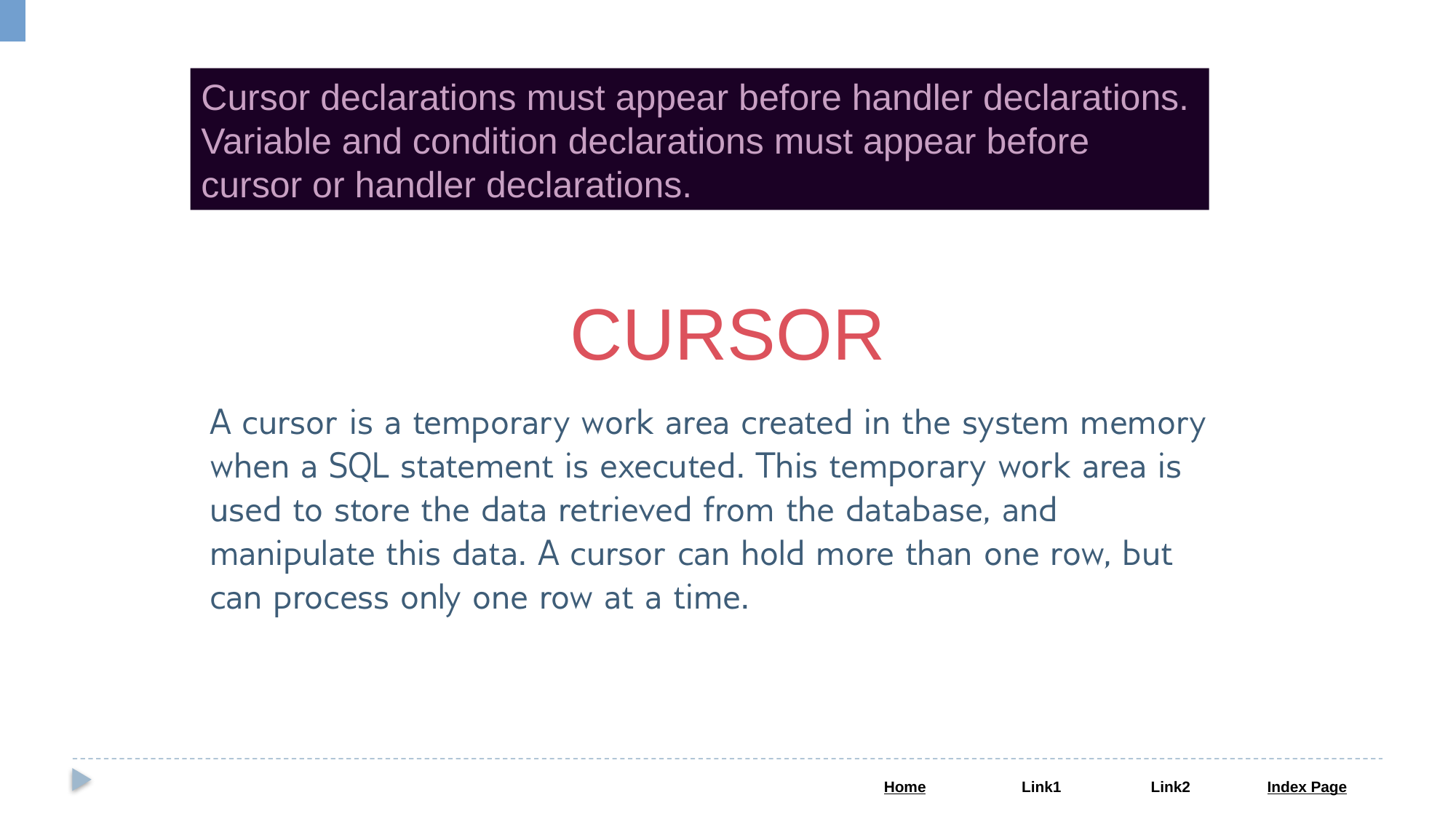

Cursor declarations must appear before handler declarations. Variable and condition declarations must appear before cursor or handler declarations.
CURSOR
A cursor is a temporary work area created in the system memory when a SQL statement is executed. This temporary work area is used to store the data retrieved from the database, and manipulate this data. A cursor can hold more than one row, but can process only one row at a time.